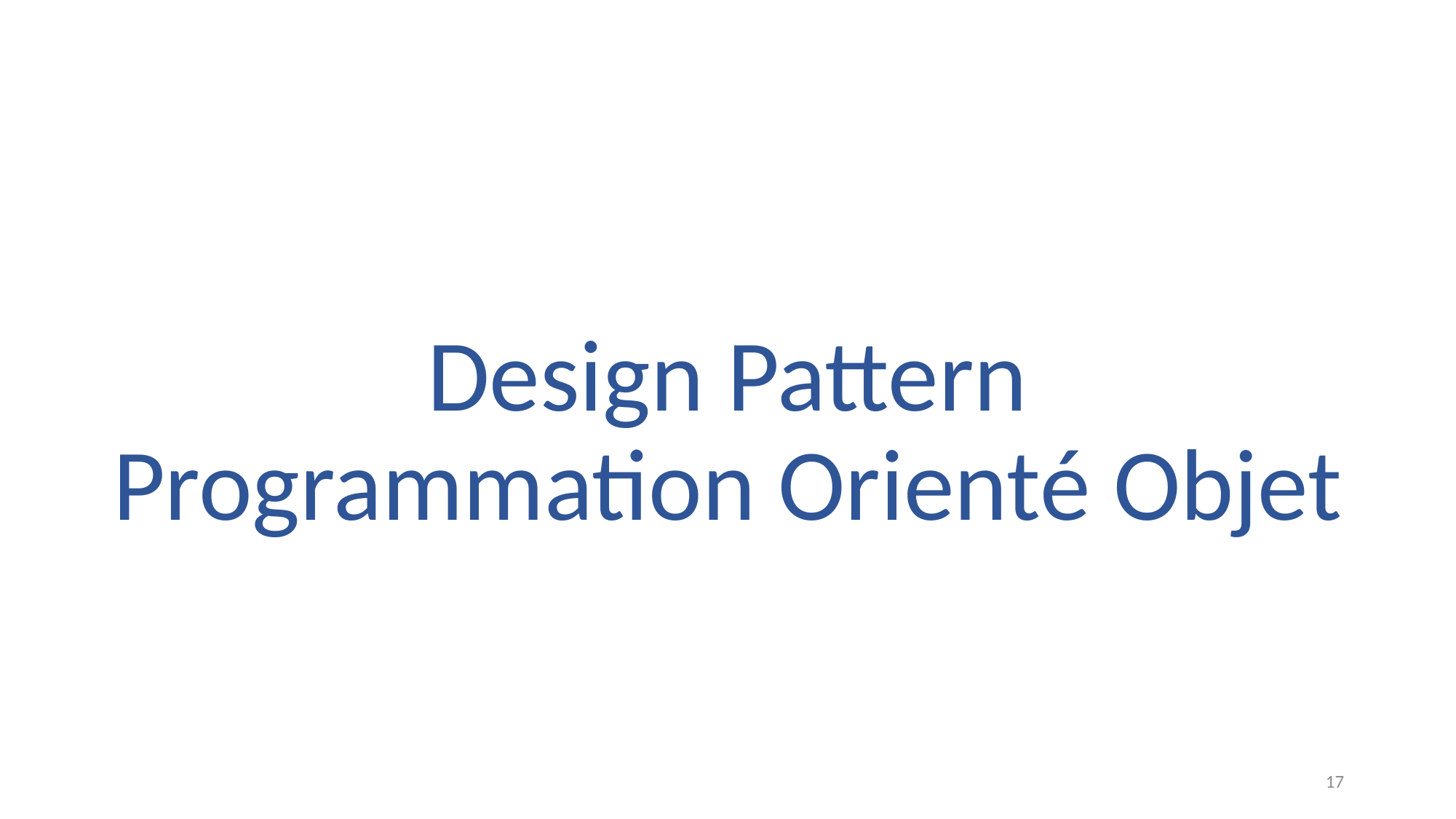

# Design Pattern Programmation Orienté Objet
17